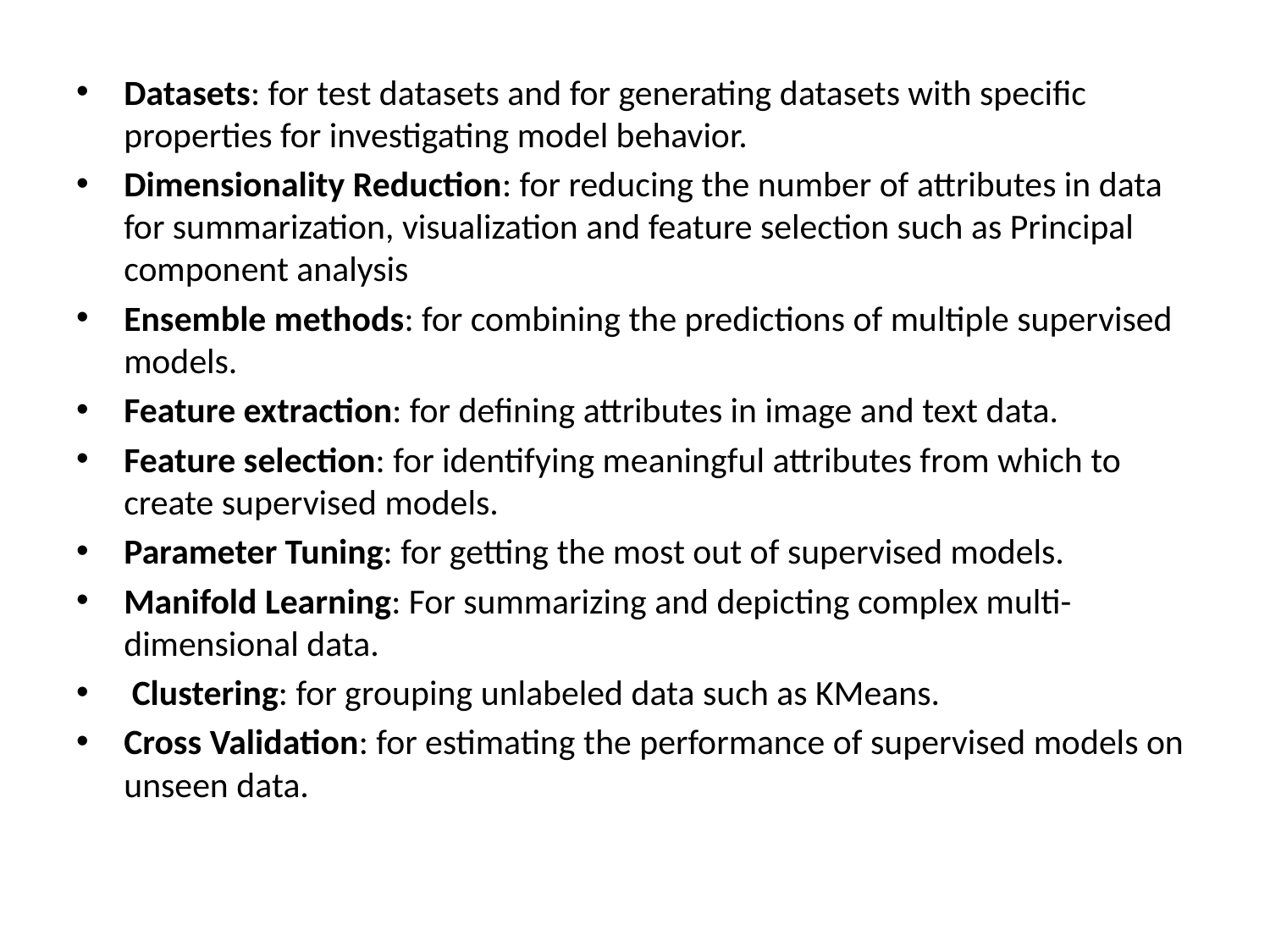

Datasets: for test datasets and for generating datasets with specific properties for investigating model behavior.
Dimensionality Reduction: for reducing the number of attributes in data for summarization, visualization and feature selection such as Principal component analysis
Ensemble methods: for combining the predictions of multiple supervised models.
Feature extraction: for defining attributes in image and text data.
Feature selection: for identifying meaningful attributes from which to create supervised models.
Parameter Tuning: for getting the most out of supervised models.
Manifold Learning: For summarizing and depicting complex multi-dimensional data.
 Clustering: for grouping unlabeled data such as KMeans.
Cross Validation: for estimating the performance of supervised models on unseen data.